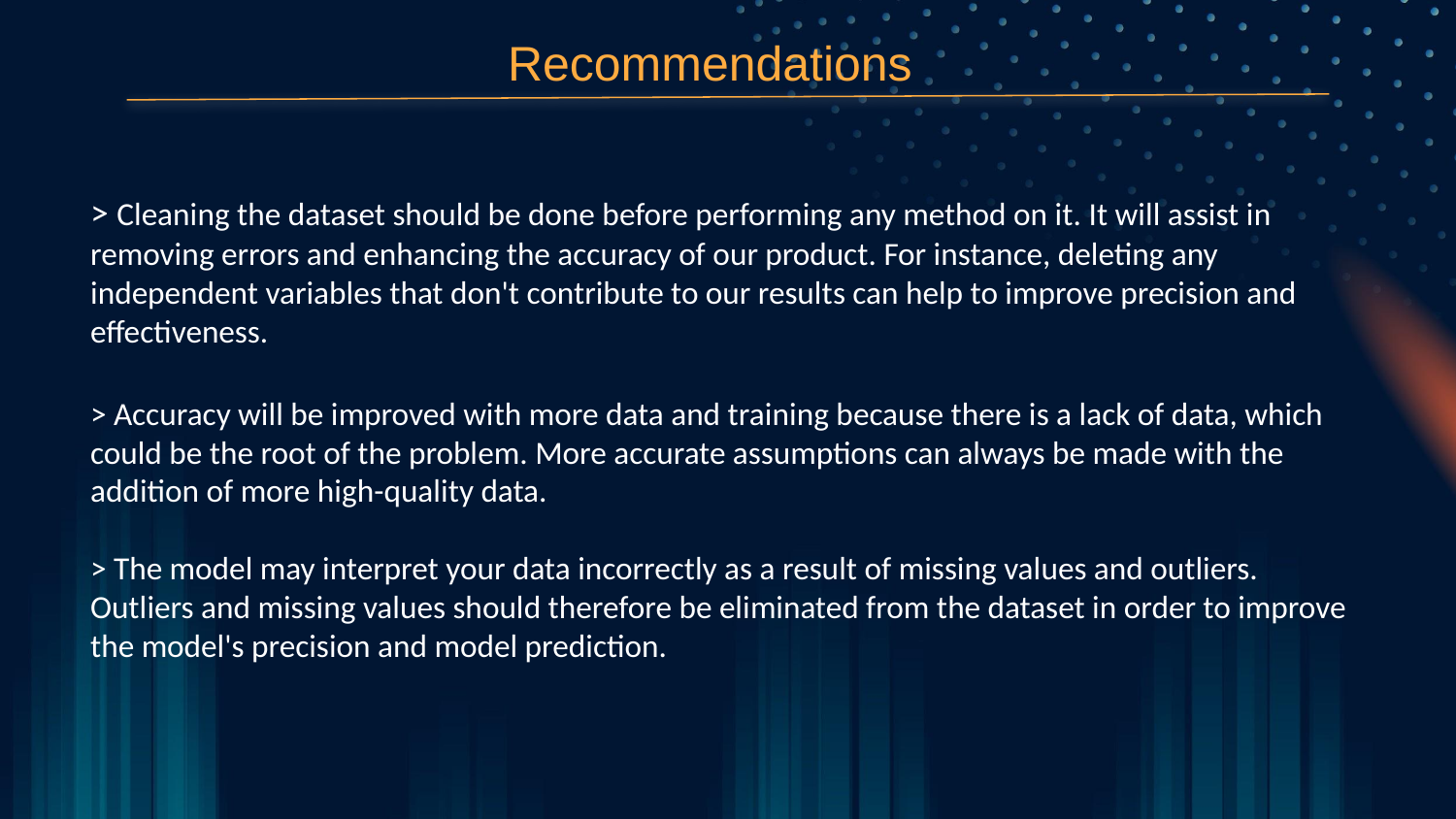

Recommendations
> Cleaning the dataset should be done before performing any method on it. It will assist in removing errors and enhancing the accuracy of our product. For instance, deleting any independent variables that don't contribute to our results can help to improve precision and effectiveness.
> Accuracy will be improved with more data and training because there is a lack of data, which could be the root of the problem. More accurate assumptions can always be made with the addition of more high-quality data.
> The model may interpret your data incorrectly as a result of missing values and outliers. Outliers and missing values should therefore be eliminated from the dataset in order to improve the model's precision and model prediction.